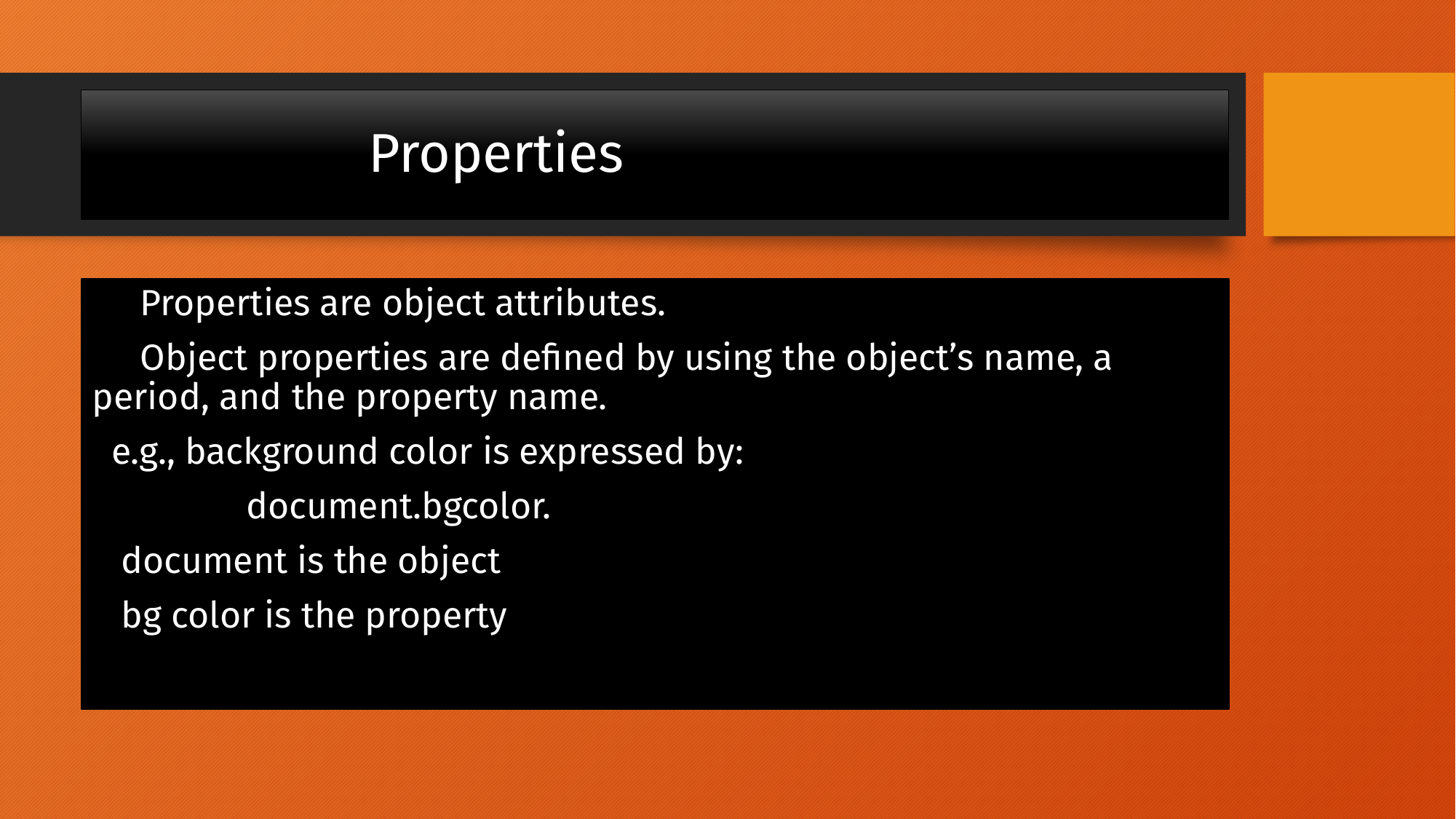

# Properties
     Properties are object attributes.
     Object properties are defined by using the object’s name, a period, and the property name.
  e.g., background color is expressed by:
                document.bgcolor.
   document is the object
   bg color is the property